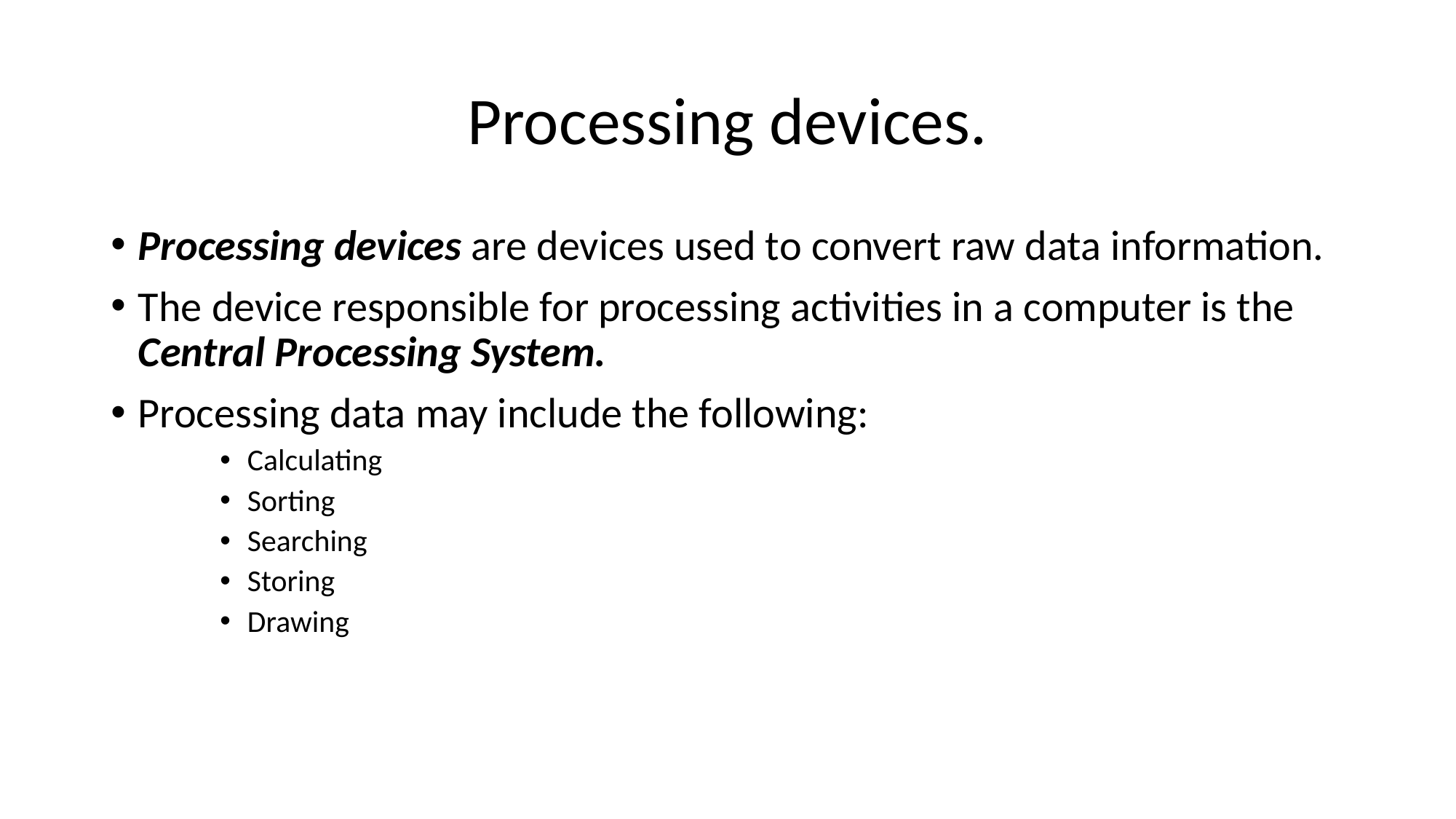

# Processing devices.
Processing devices are devices used to convert raw data information.
The device responsible for processing activities in a computer is the Central Processing System.
Processing data may include the following:
Calculating
Sorting
Searching
Storing
Drawing